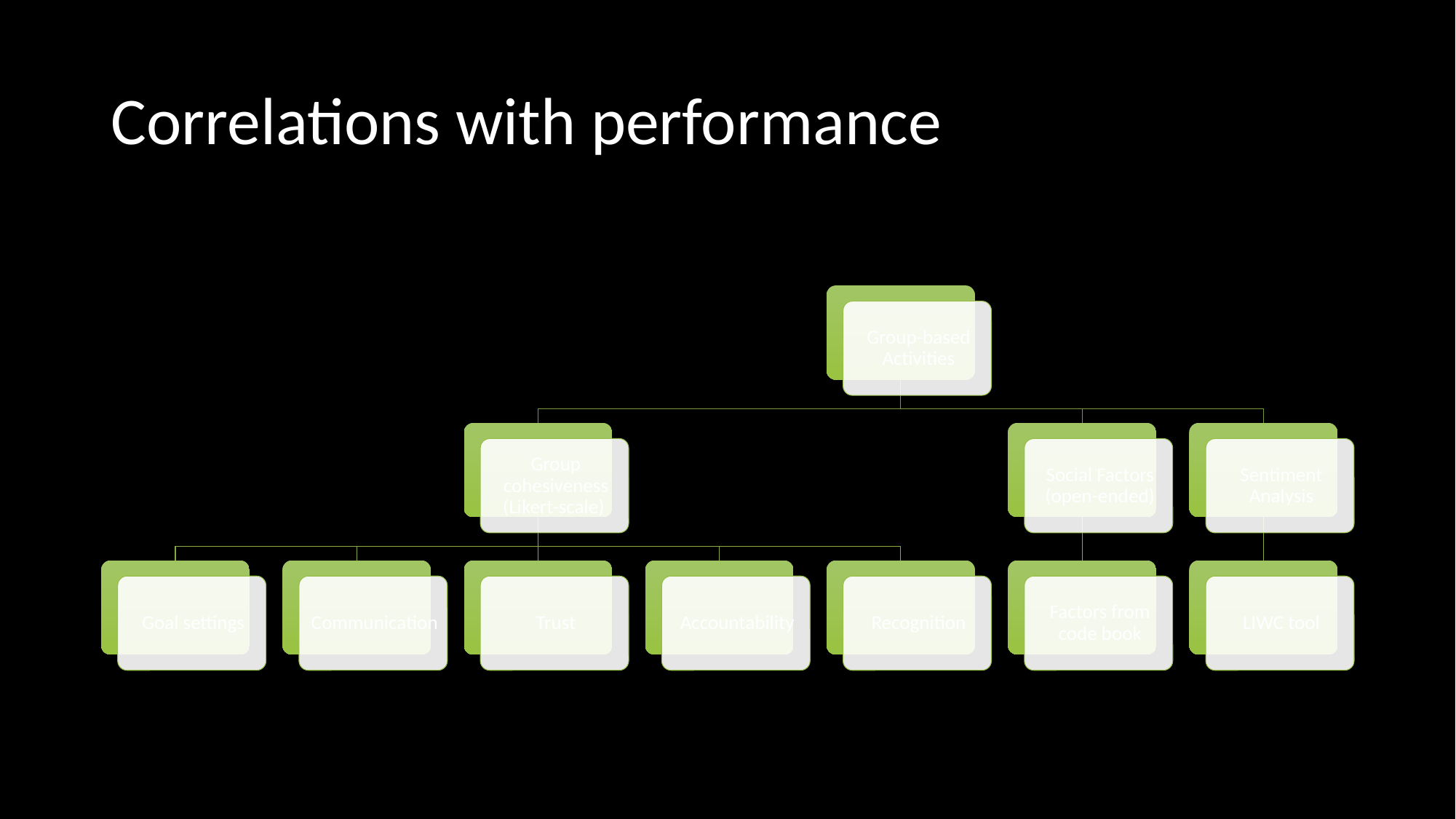

# Correlations with performance
Group-based Activities
Group cohesiveness (Likert-scale)
Goal settings
Communication
Trust
Accountability
Recognition
Social Factors (open-ended)
Factors from code book
Sentiment Analysis
LIWC tool